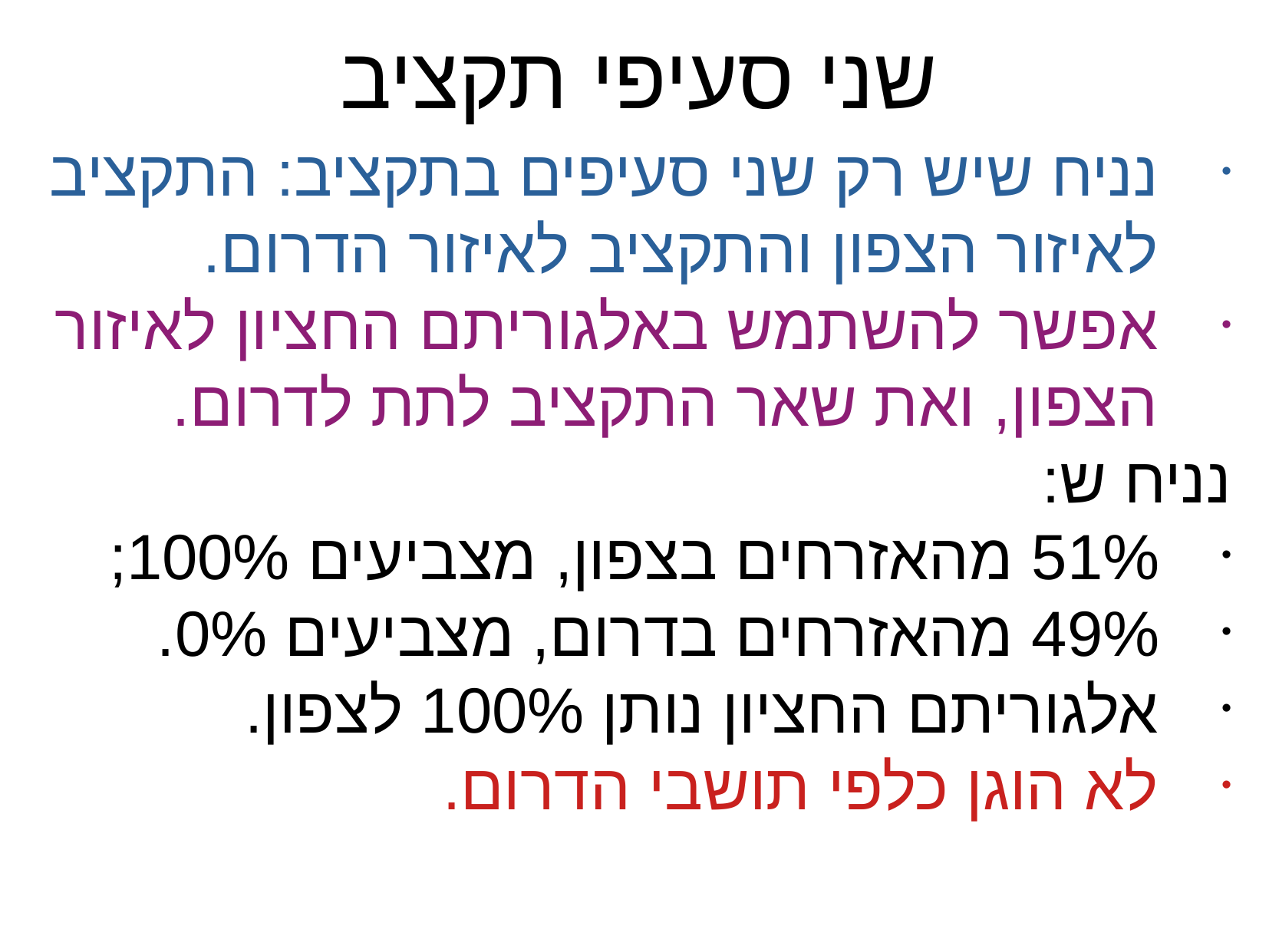

שני סעיפי תקציב
נניח שיש רק שני סעיפים בתקציב: התקציב לאיזור הצפון והתקציב לאיזור הדרום.
אפשר להשתמש באלגוריתם החציון לאיזור הצפון, ואת שאר התקציב לתת לדרום.
נניח ש:
51% מהאזרחים בצפון, מצביעים 100%;
49% מהאזרחים בדרום, מצביעים 0%.
אלגוריתם החציון נותן 100% לצפון.
לא הוגן כלפי תושבי הדרום.